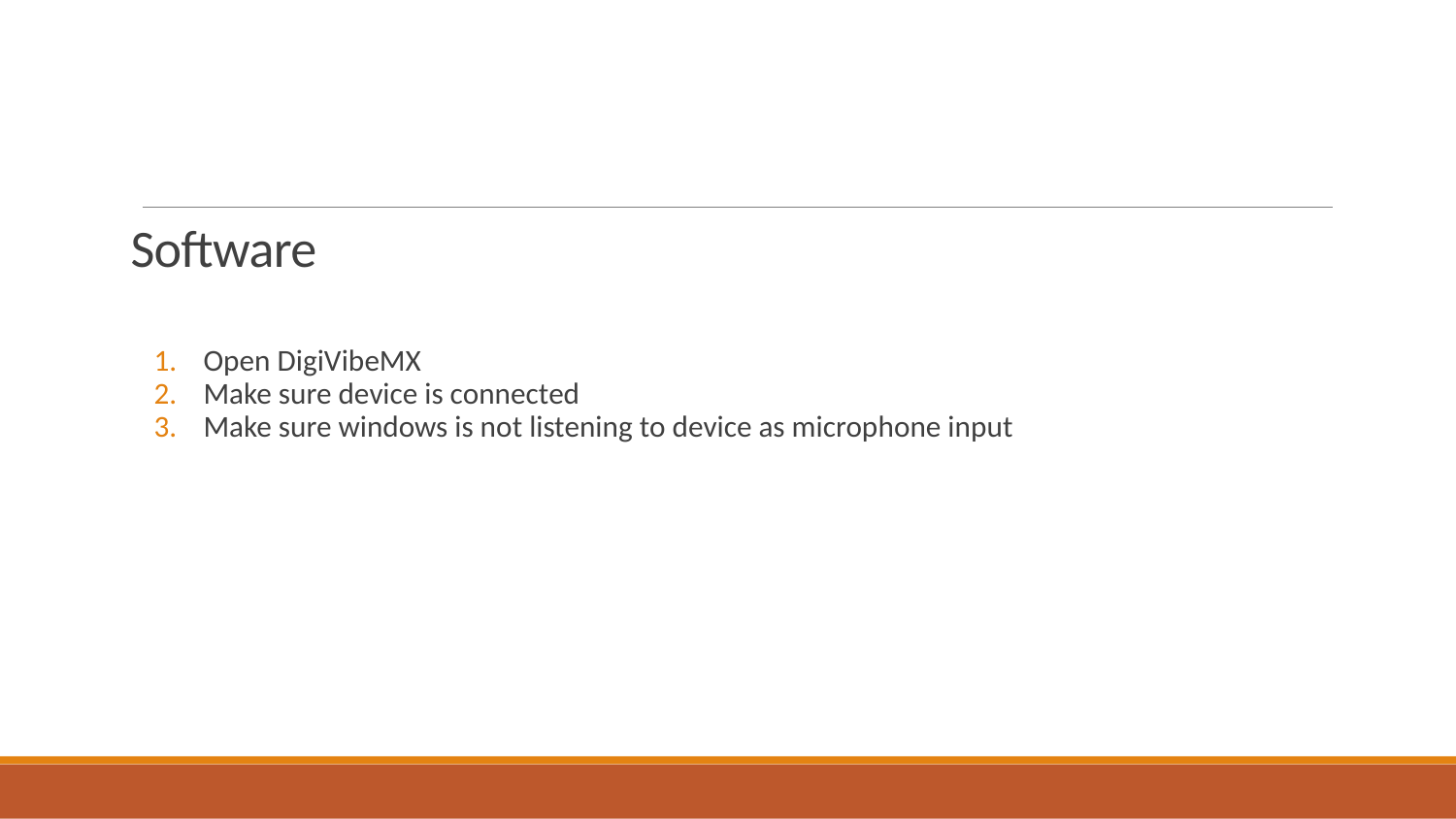

# Software
Open DigiVibeMX
Make sure device is connected
Make sure windows is not listening to device as microphone input